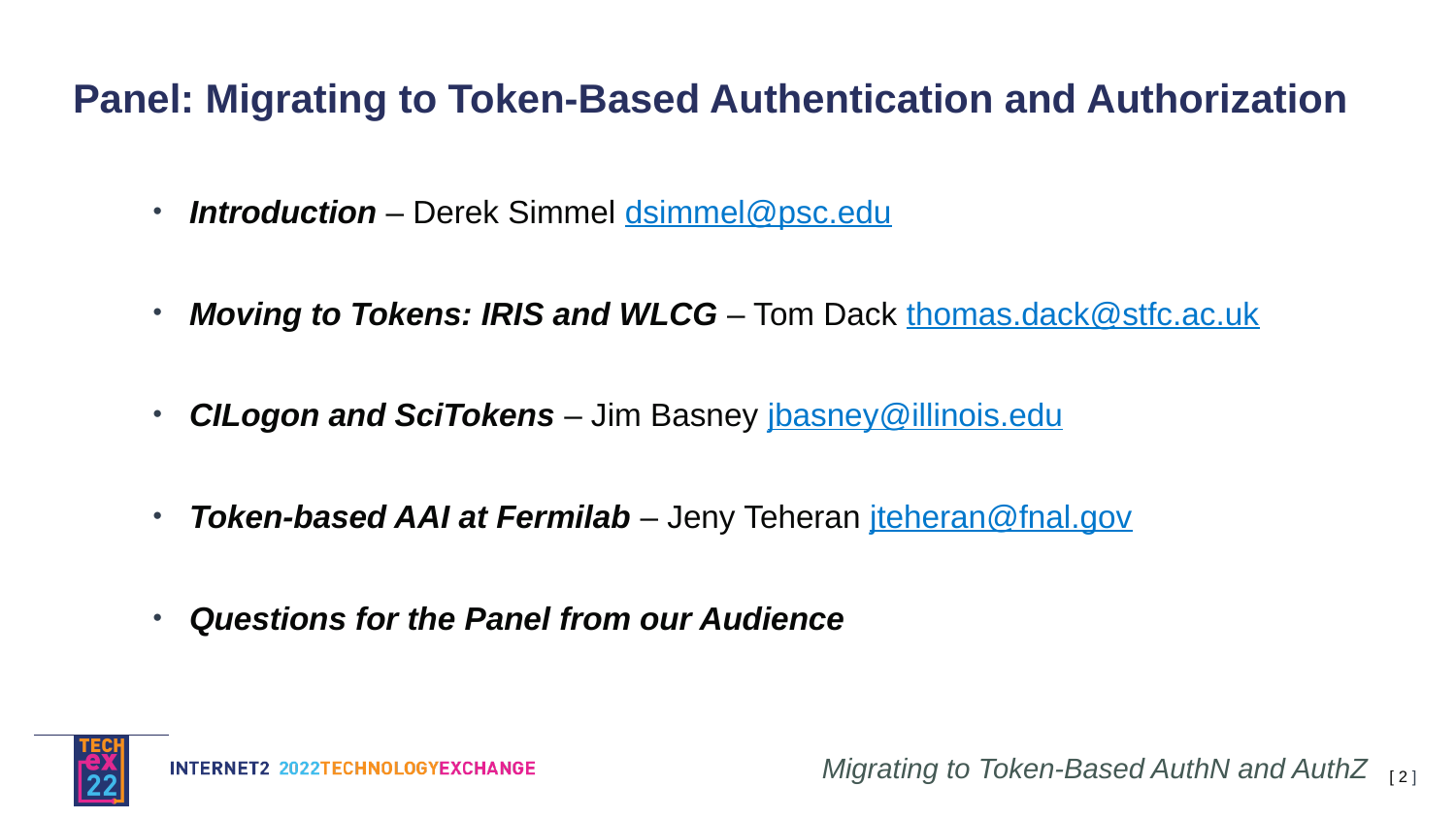

# Panel: Migrating to Token-Based Authentication and Authorization
Introduction – Derek Simmel dsimmel@psc.edu

Moving to Tokens: IRIS and WLCG – Tom Dack thomas.dack@stfc.ac.uk

CILogon and SciTokens – Jim Basney jbasney@illinois.edu

Token-based AAI at Fermilab – Jeny Teheran jteheran@fnal.gov

Questions for the Panel from our Audience